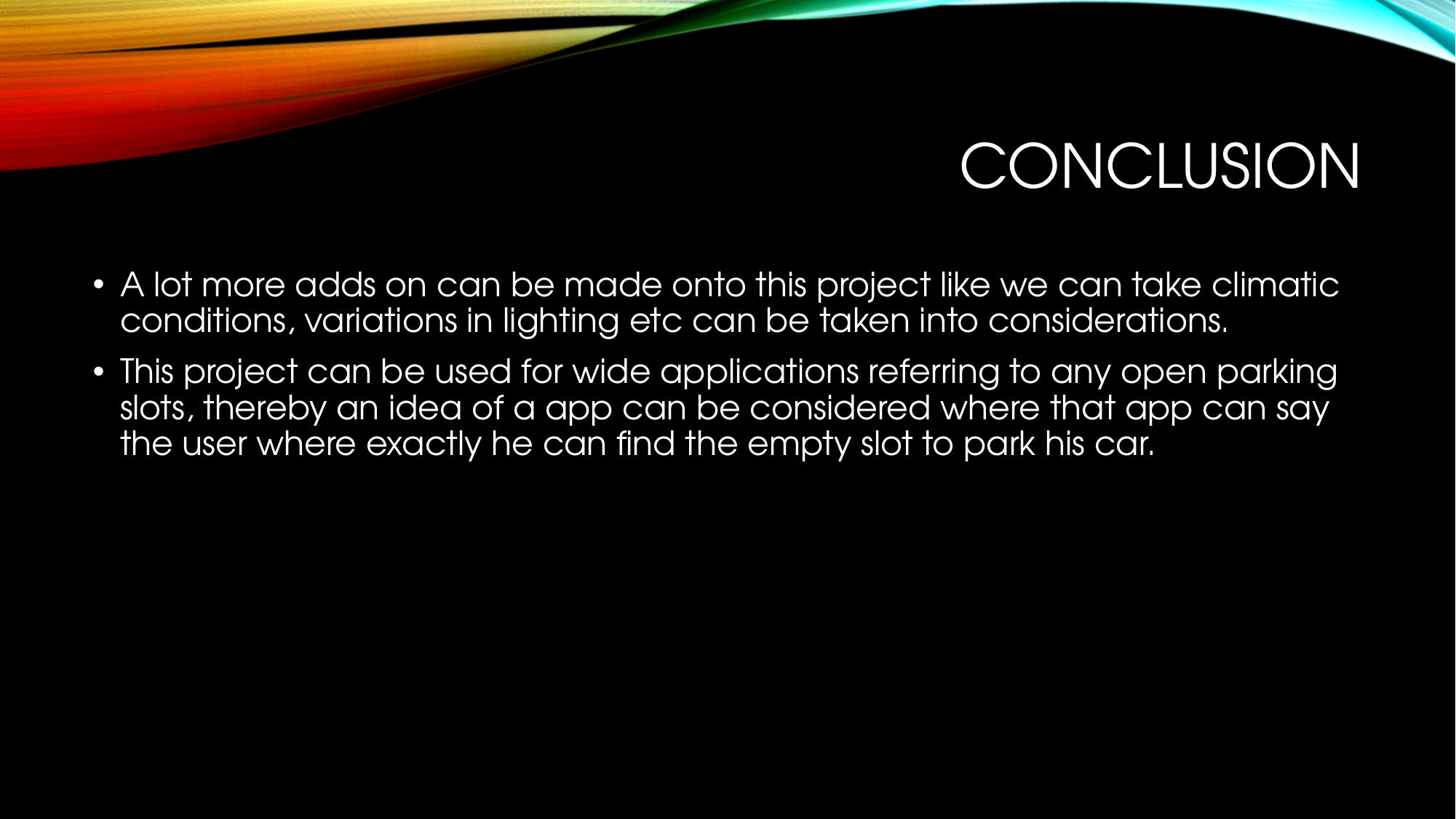

# CONCLUSION
A lot more adds on can be made onto this project like we can take climatic conditions, variations in lighting etc can be taken into considerations.
This project can be used for wide applications referring to any open parking slots, thereby an idea of a app can be considered where that app can say the user where exactly he can find the empty slot to park his car.